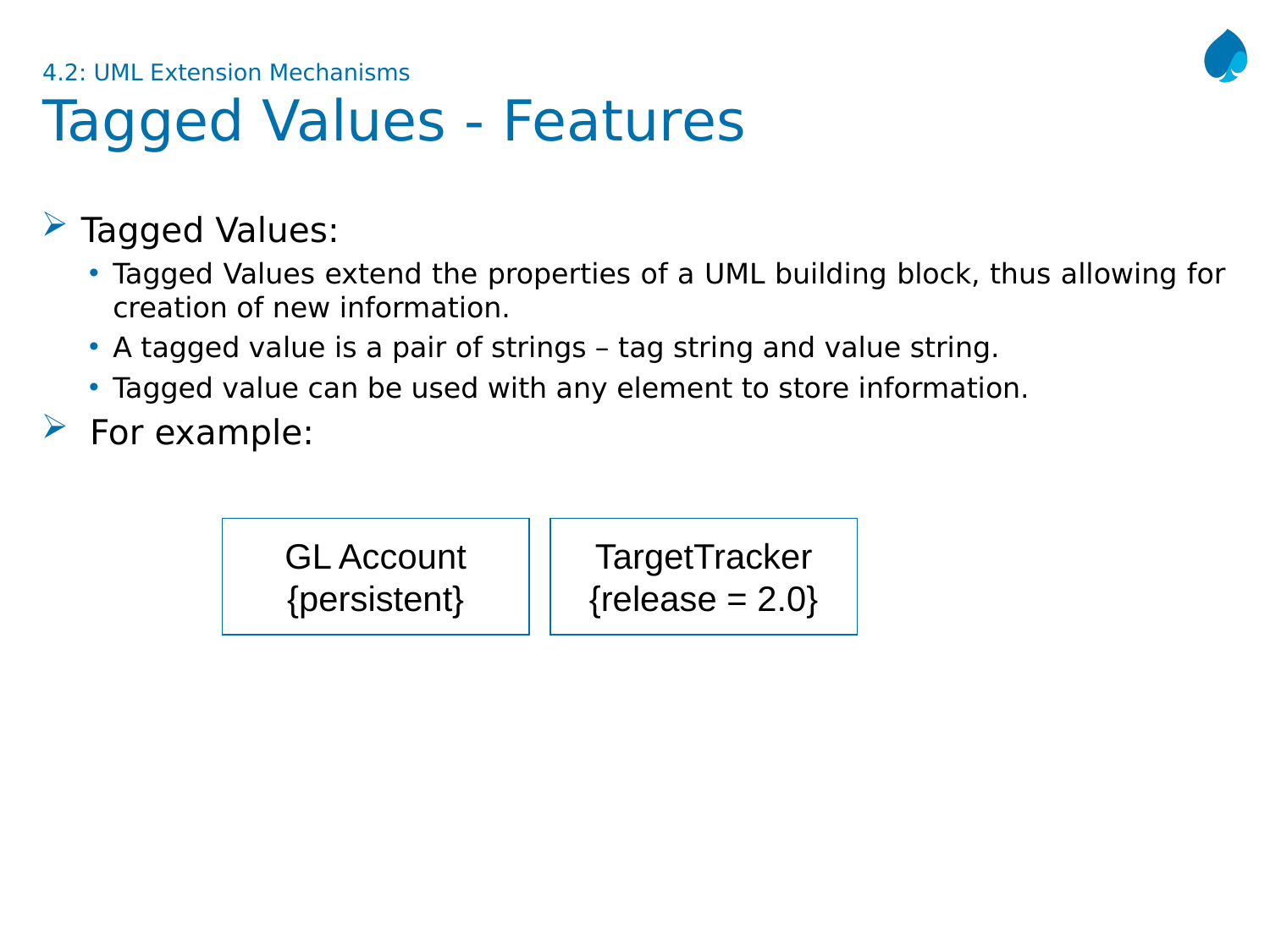

# 4.2: UML Extension Mechanisms Tagged Values - Features
Tagged Values:
Tagged Values extend the properties of a UML building block, thus allowing for creation of new information.
A tagged value is a pair of strings – tag string and value string.
Tagged value can be used with any element to store information.
For example:
GL Account
{persistent}
TargetTracker
{release = 2.0}